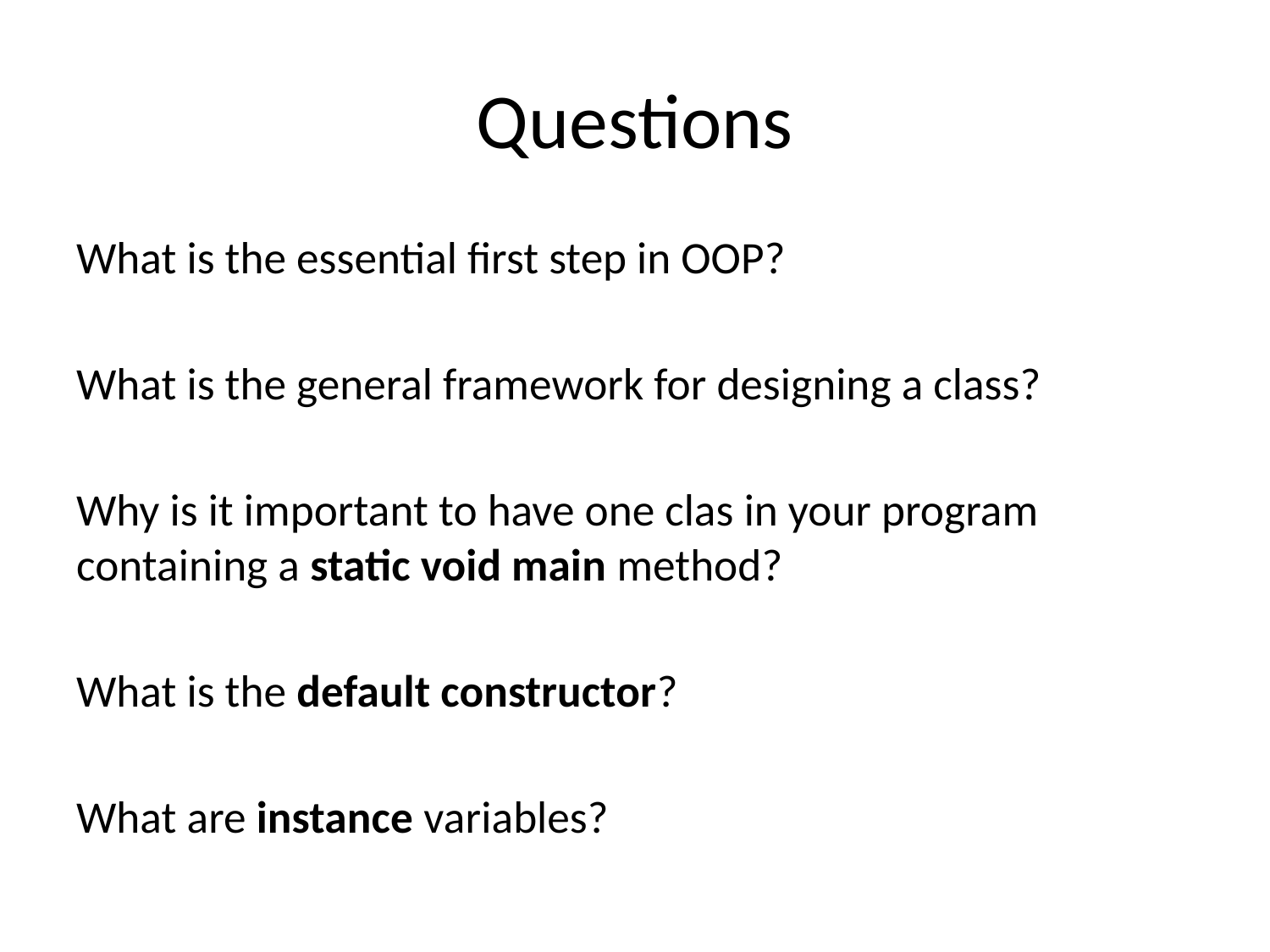

# Questions
What is the essential first step in OOP?

What is the general framework for designing a class?

Why is it important to have one clas in your program containing a static void main method?

What is the default constructor?

What are instance variables?